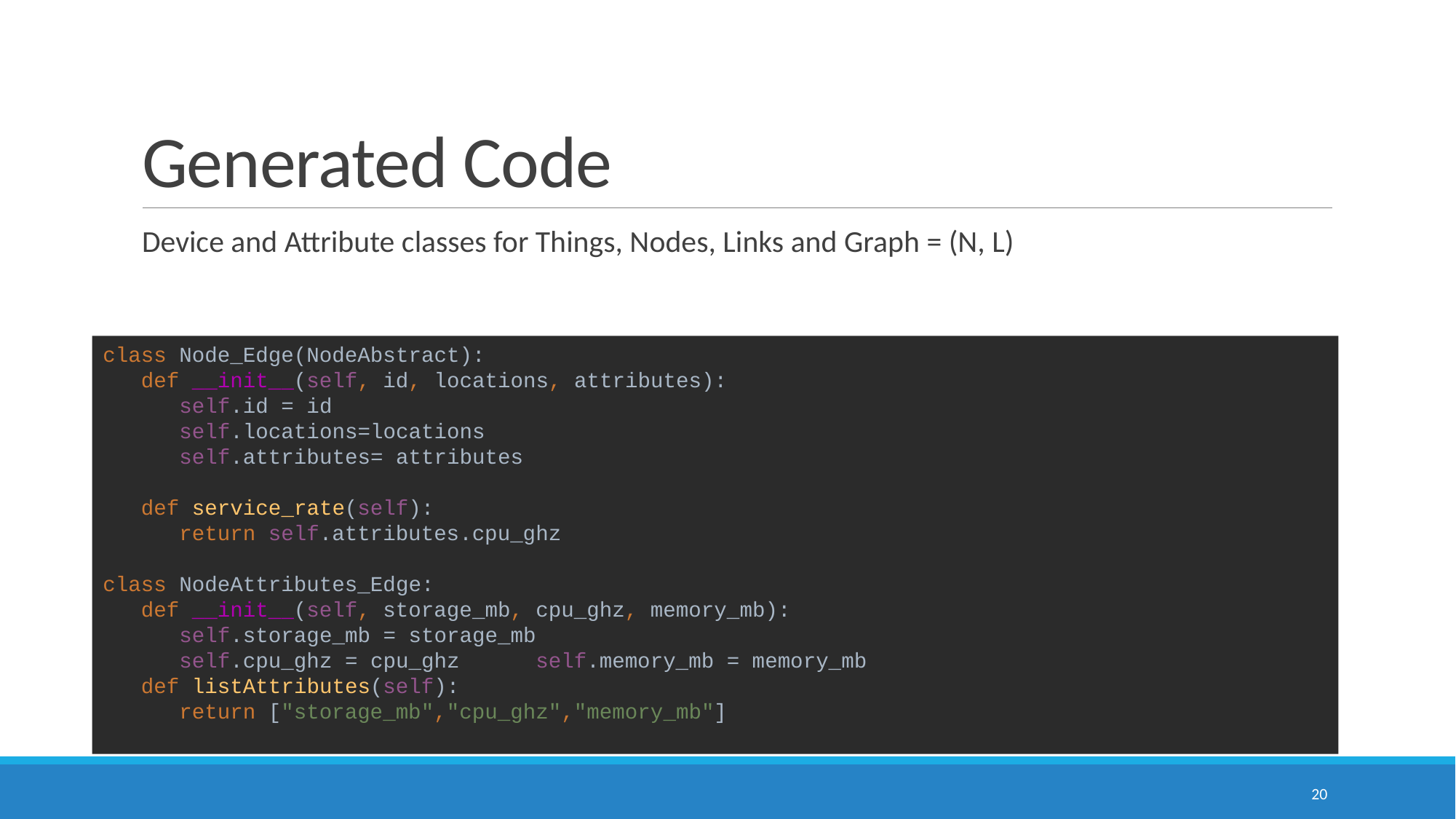

# Generated Code
Device and Attribute classes for Things, Nodes, Links and Graph = (N, L)
class Node_Edge(NodeAbstract):
   def __init__(self, id, locations, attributes):
      self.id = id
      self.locations=locations
      self.attributes= attributes
   def service_rate(self):
      return self.attributes.cpu_ghz

class NodeAttributes_Edge:
   def __init__(self, storage_mb, cpu_ghz, memory_mb):
      self.storage_mb = storage_mb
      self.cpu_ghz = cpu_ghz      self.memory_mb = memory_mb
   def listAttributes(self):
      return ["storage_mb","cpu_ghz","memory_mb"]

20